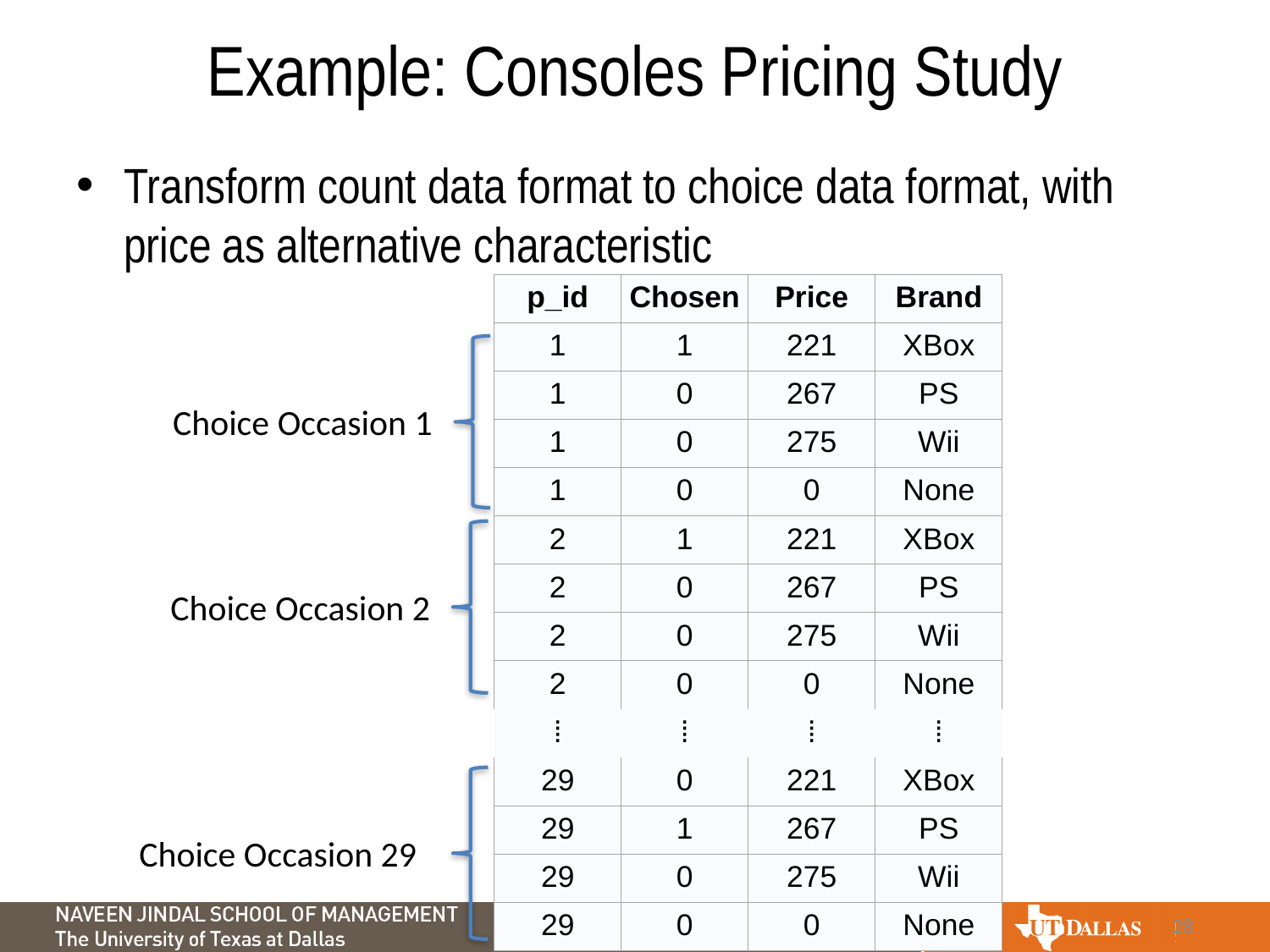

# Example: Consoles Pricing Study
Transform count data format to choice data format, with price as alternative characteristic
| p\_id | Chosen | Price | Brand |
| --- | --- | --- | --- |
| 1 | 1 | 221 | XBox |
| 1 | 0 | 267 | PS |
| 1 | 0 | 275 | Wii |
| 1 | 0 | 0 | None |
| 2 | 1 | 221 | XBox |
| 2 | 0 | 267 | PS |
| 2 | 0 | 275 | Wii |
| 2 | 0 | 0 | None |
| ⁞ | ⁞ | ⁞ | ⁞ |
| 29 | 0 | 221 | XBox |
| 29 | 1 | 267 | PS |
| 29 | 0 | 275 | Wii |
| 29 | 0 | 0 | None |

Choice Occasion 1

Choice Occasion 2

Choice Occasion 29
28